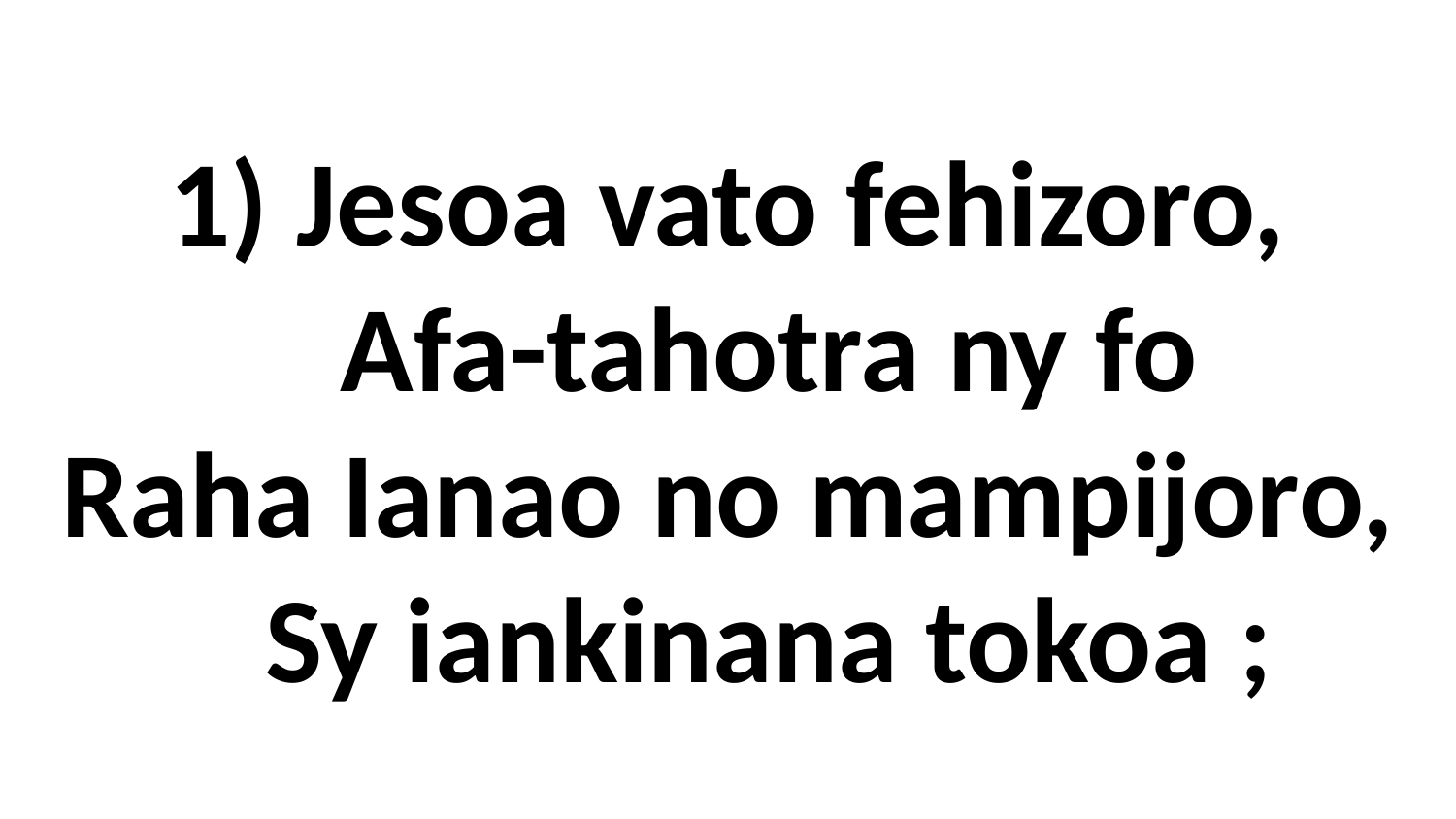

# 1) Jesoa vato fehizoro, Afa-tahotra ny fo Raha Ianao no mampijoro, Sy iankinana tokoa ;